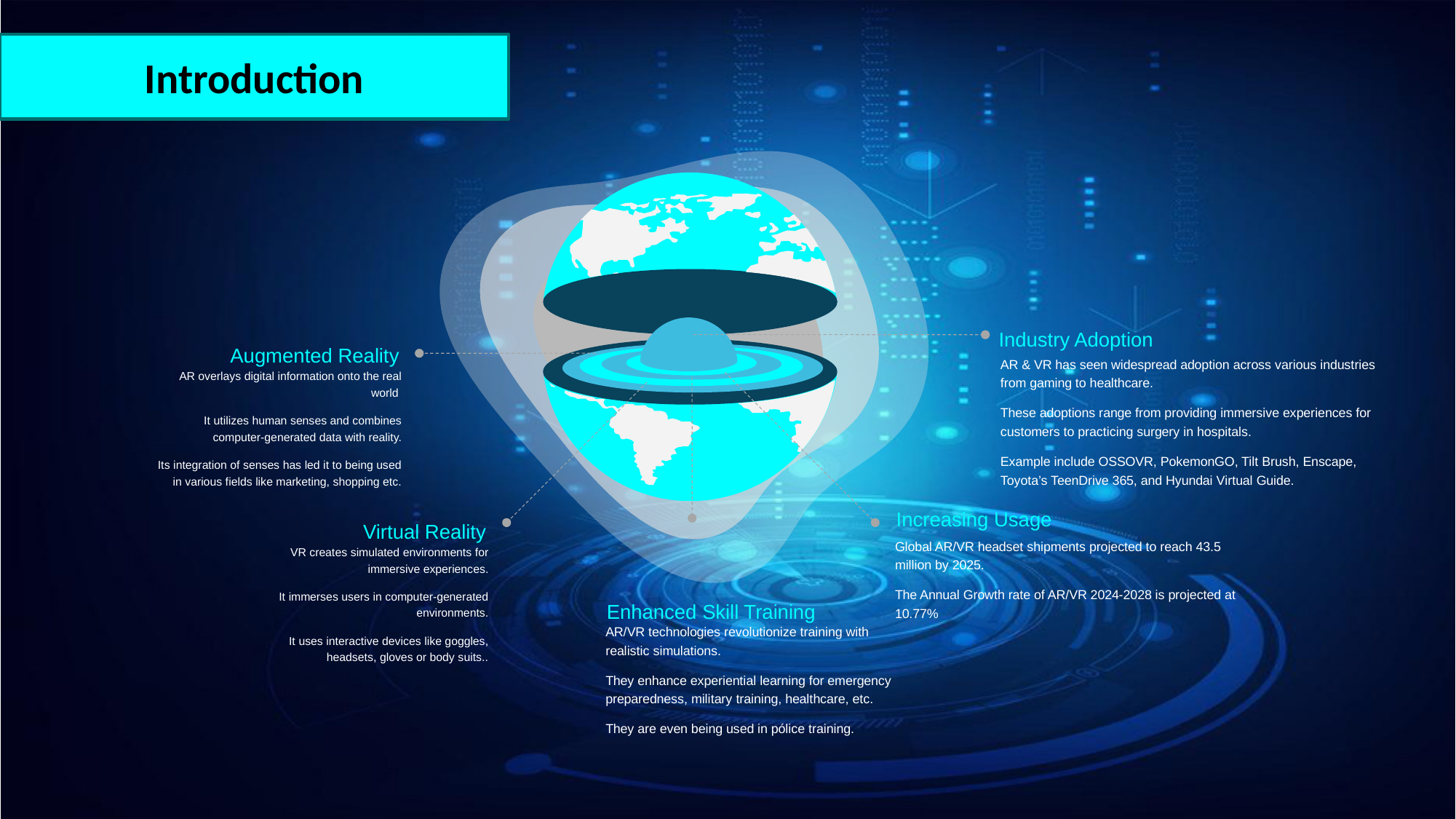

Introduction

Industry Adoption

Augmented Reality

AR & VR has seen widespread adoption across various industries from gaming to healthcare.
These adoptions range from providing immersive experiences for customers to practicing surgery in hospitals.
Example include OSSOVR, PokemonGO, Tilt Brush, Enscape, Toyota’s TeenDrive 365, and Hyundai Virtual Guide.

AR overlays digital information onto the real world
It utilizes human senses and combines computer-generated data with reality.
Its integration of senses has led it to being used in various fields like marketing, shopping etc.

Increasing Usage
Virtual Reality
Global AR/VR headset shipments projected to reach 43.5 million by 2025.
The Annual Growth rate of AR/VR 2024-2028 is projected at 10.77%

VR creates simulated environments for immersive experiences.
It immerses users in computer-generated environments.
It uses interactive devices like goggles, headsets, gloves or body suits..
Enhanced Skill Training
AR/VR technologies revolutionize training with realistic simulations.
They enhance experiential learning for emergency preparedness, military training, healthcare, etc.
They are even being used in pólice training.